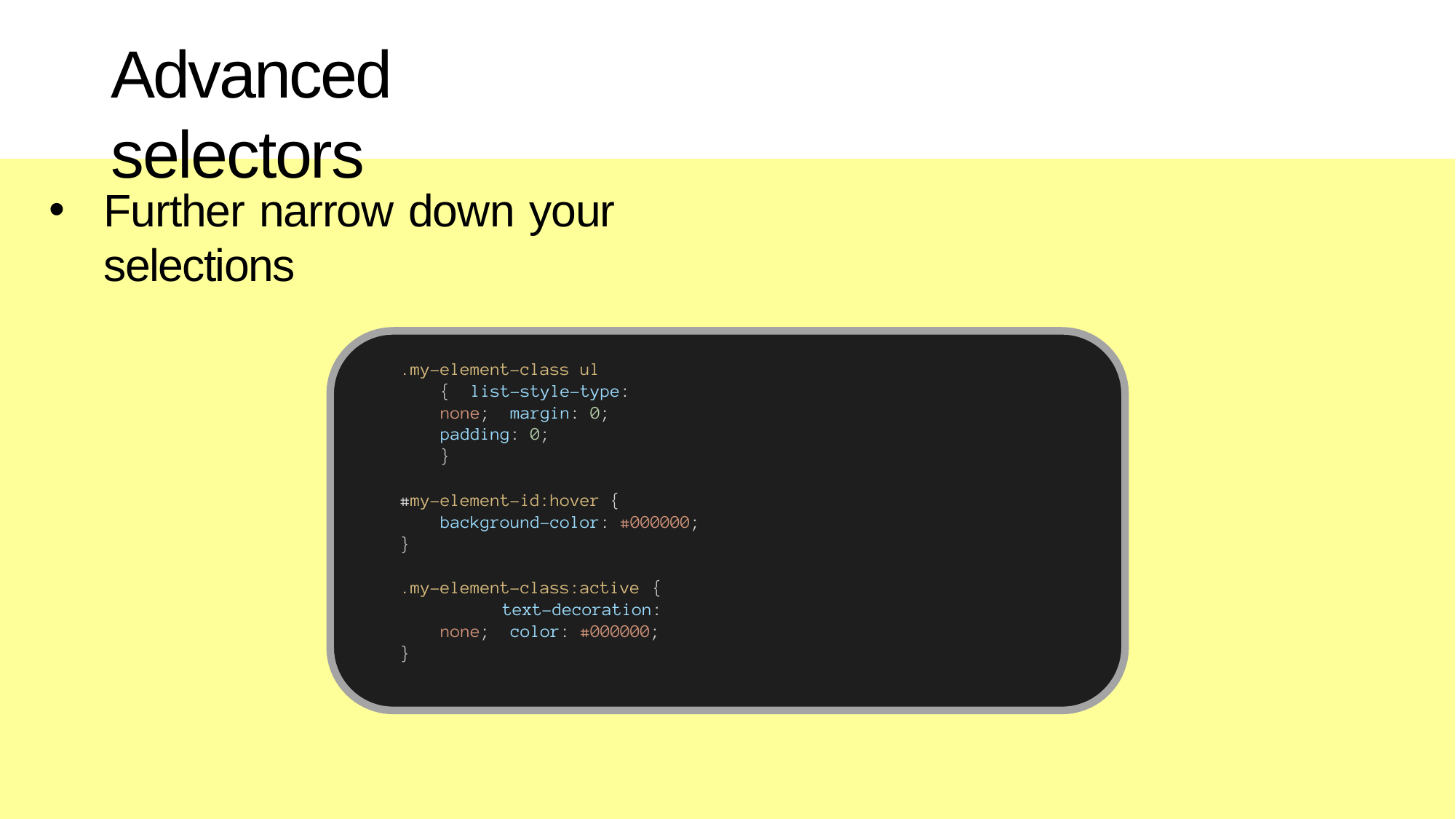

# Advanced selectors
Further narrow down your selections

.my-element-class ul {  list-style-type: none;  margin: 0;
padding: 0;
}

#my-element-id:hover {
background-color: #000000;
}

.my-element-class:active {  text-decoration: none;  color: #000000;
}